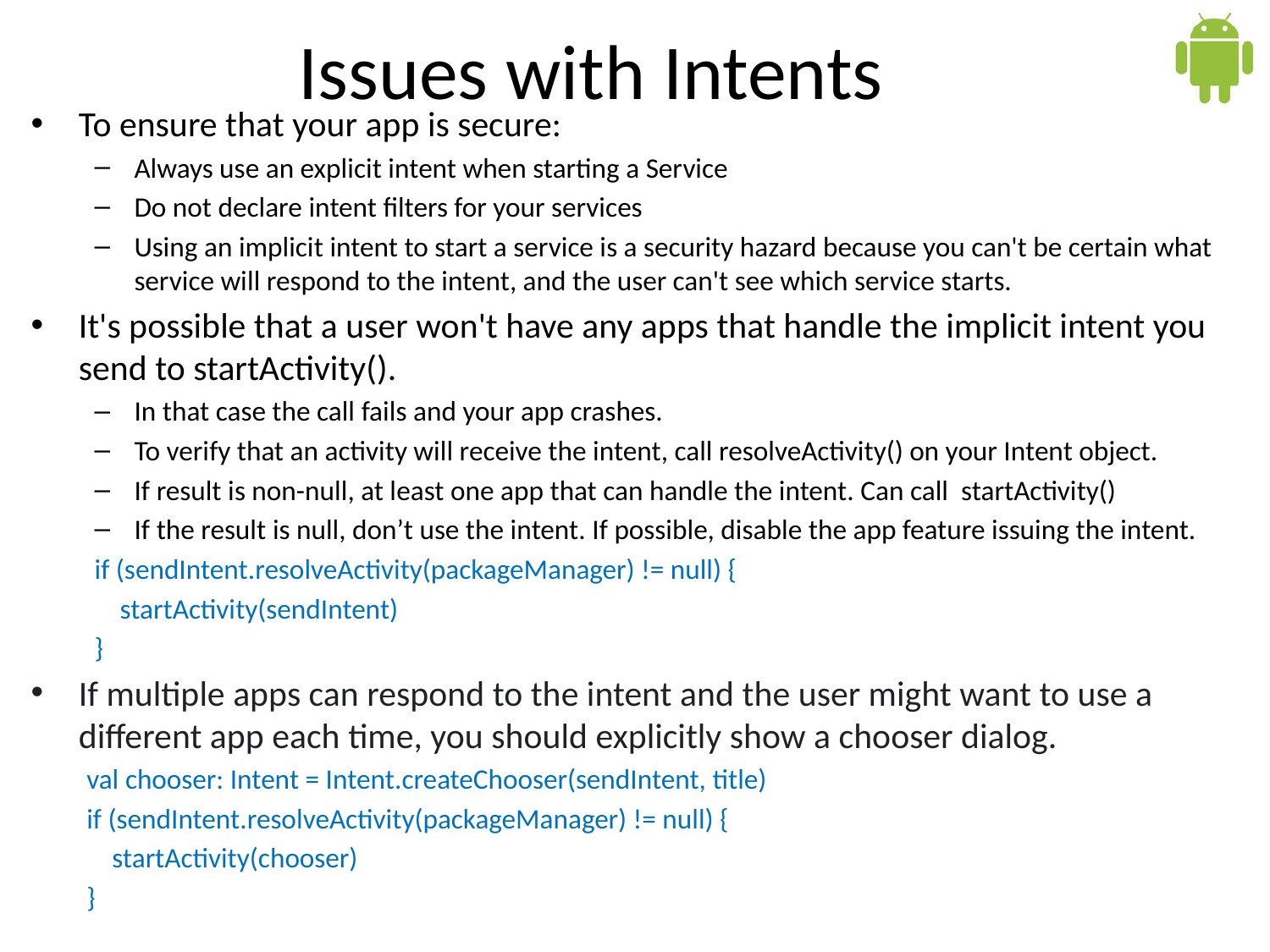

# Issues with Intents
To ensure that your app is secure:
Always use an explicit intent when starting a Service
Do not declare intent filters for your services
Using an implicit intent to start a service is a security hazard because you can't be certain what service will respond to the intent, and the user can't see which service starts.
It's possible that a user won't have any apps that handle the implicit intent you send to startActivity().
In that case the call fails and your app crashes.
To verify that an activity will receive the intent, call resolveActivity() on your Intent object.
If result is non-null, at least one app that can handle the intent. Can call  startActivity()
If the result is null, don’t use the intent. If possible, disable the app feature issuing the intent.
if (sendIntent.resolveActivity(packageManager) != null) {
    startActivity(sendIntent)
}
If multiple apps can respond to the intent and the user might want to use a different app each time, you should explicitly show a chooser dialog.
val chooser: Intent = Intent.createChooser(sendIntent, title)
if (sendIntent.resolveActivity(packageManager) != null) {
    startActivity(chooser)
}